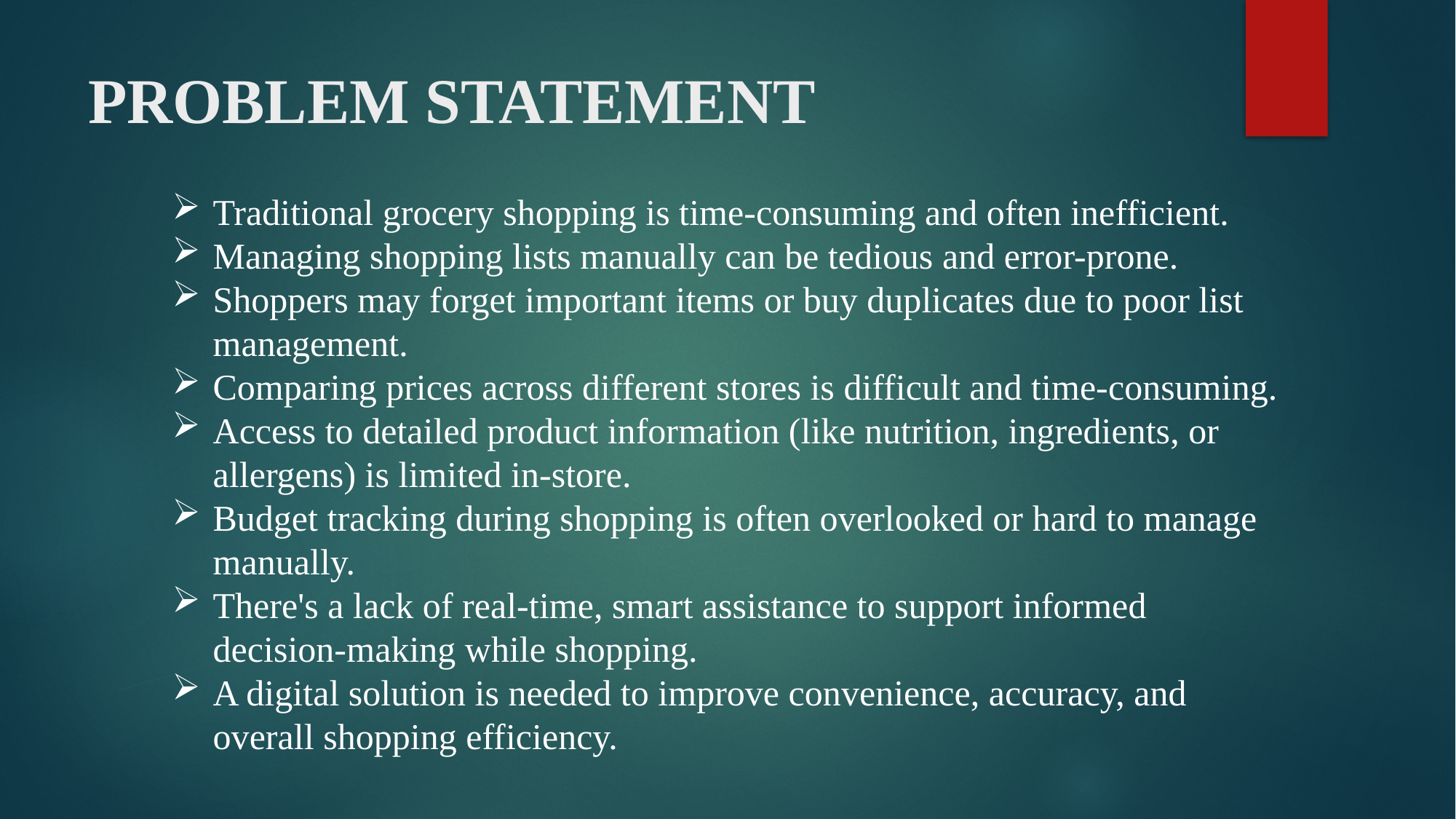

# PROBLEM STATEMENT
Traditional grocery shopping is time-consuming and often inefficient.
Managing shopping lists manually can be tedious and error-prone.
Shoppers may forget important items or buy duplicates due to poor list management.
Comparing prices across different stores is difficult and time-consuming.
Access to detailed product information (like nutrition, ingredients, or allergens) is limited in-store.
Budget tracking during shopping is often overlooked or hard to manage manually.
There's a lack of real-time, smart assistance to support informed decision-making while shopping.
A digital solution is needed to improve convenience, accuracy, and overall shopping efficiency.